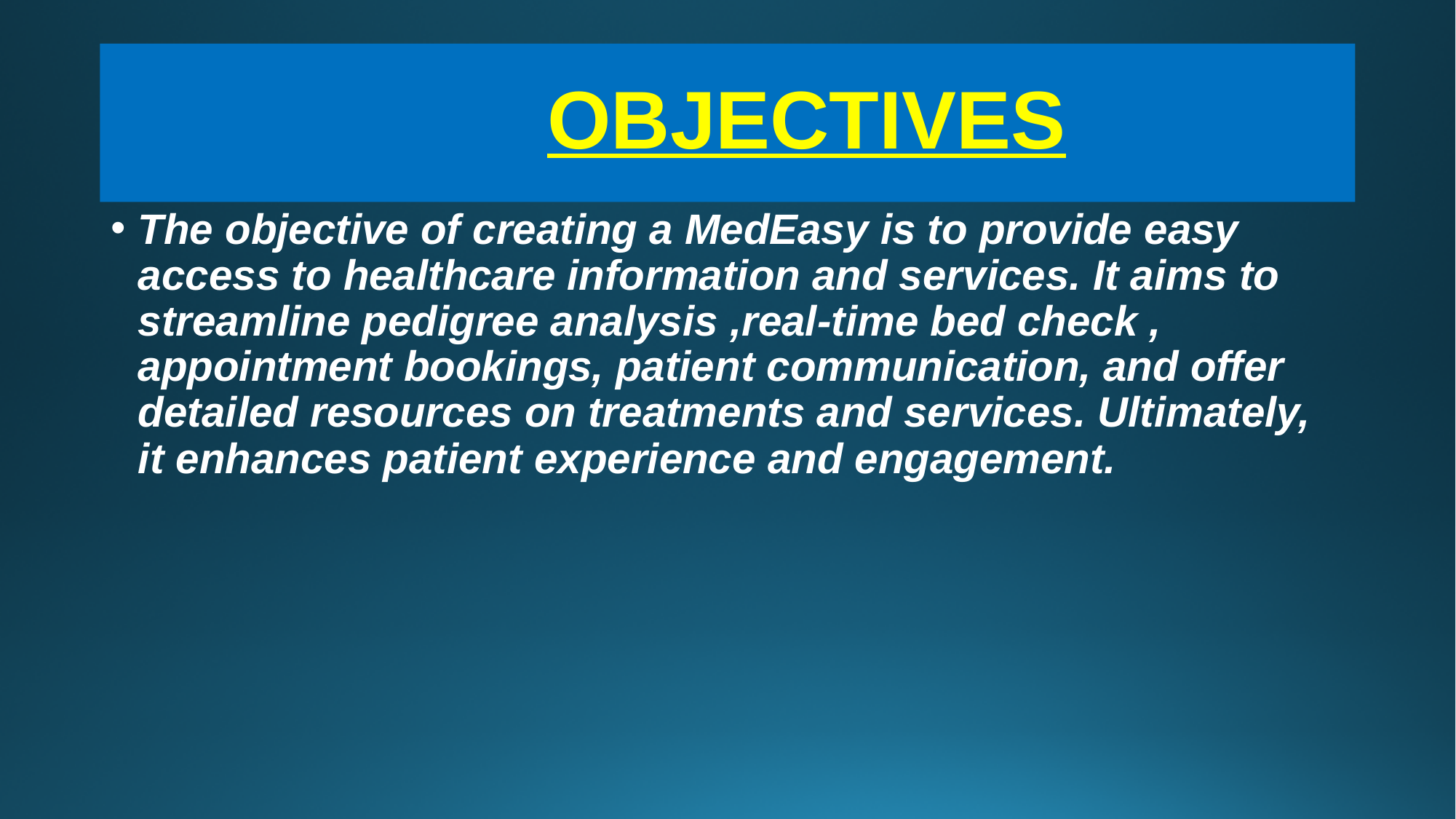

# OBJECTIVES
The objective of creating a MedEasy is to provide easy access to healthcare information and services. It aims to streamline pedigree analysis ,real-time bed check , appointment bookings, patient communication, and offer detailed resources on treatments and services. Ultimately, it enhances patient experience and engagement.